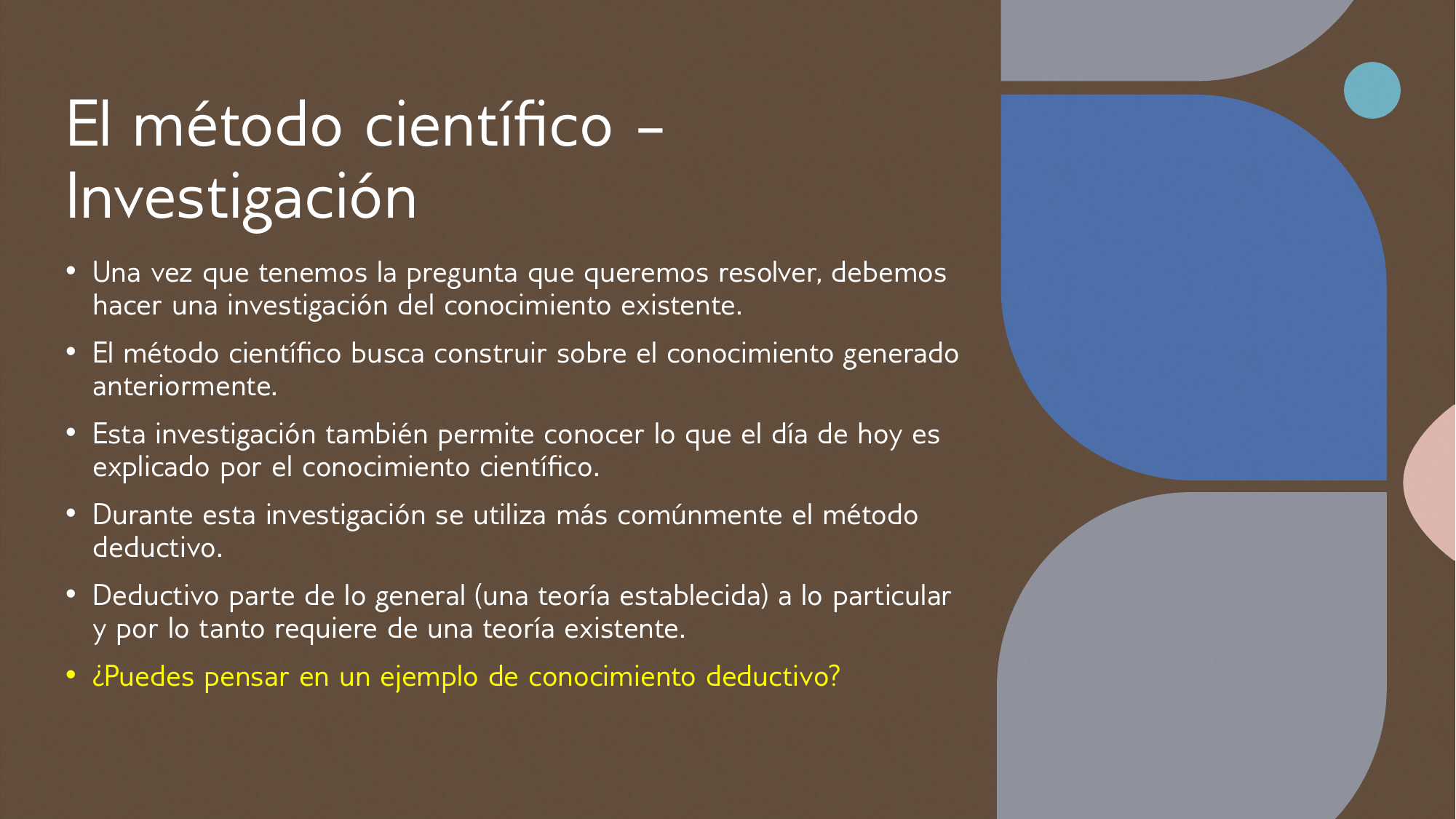

# El método científico – Investigación
Una vez que tenemos la pregunta que queremos resolver, debemos hacer una investigación del conocimiento existente.
El método científico busca construir sobre el conocimiento generado anteriormente.
Esta investigación también permite conocer lo que el día de hoy es explicado por el conocimiento científico.
Durante esta investigación se utiliza más comúnmente el método deductivo.
Deductivo parte de lo general (una teoría establecida) a lo particular y por lo tanto requiere de una teoría existente.
¿Puedes pensar en un ejemplo de conocimiento deductivo?